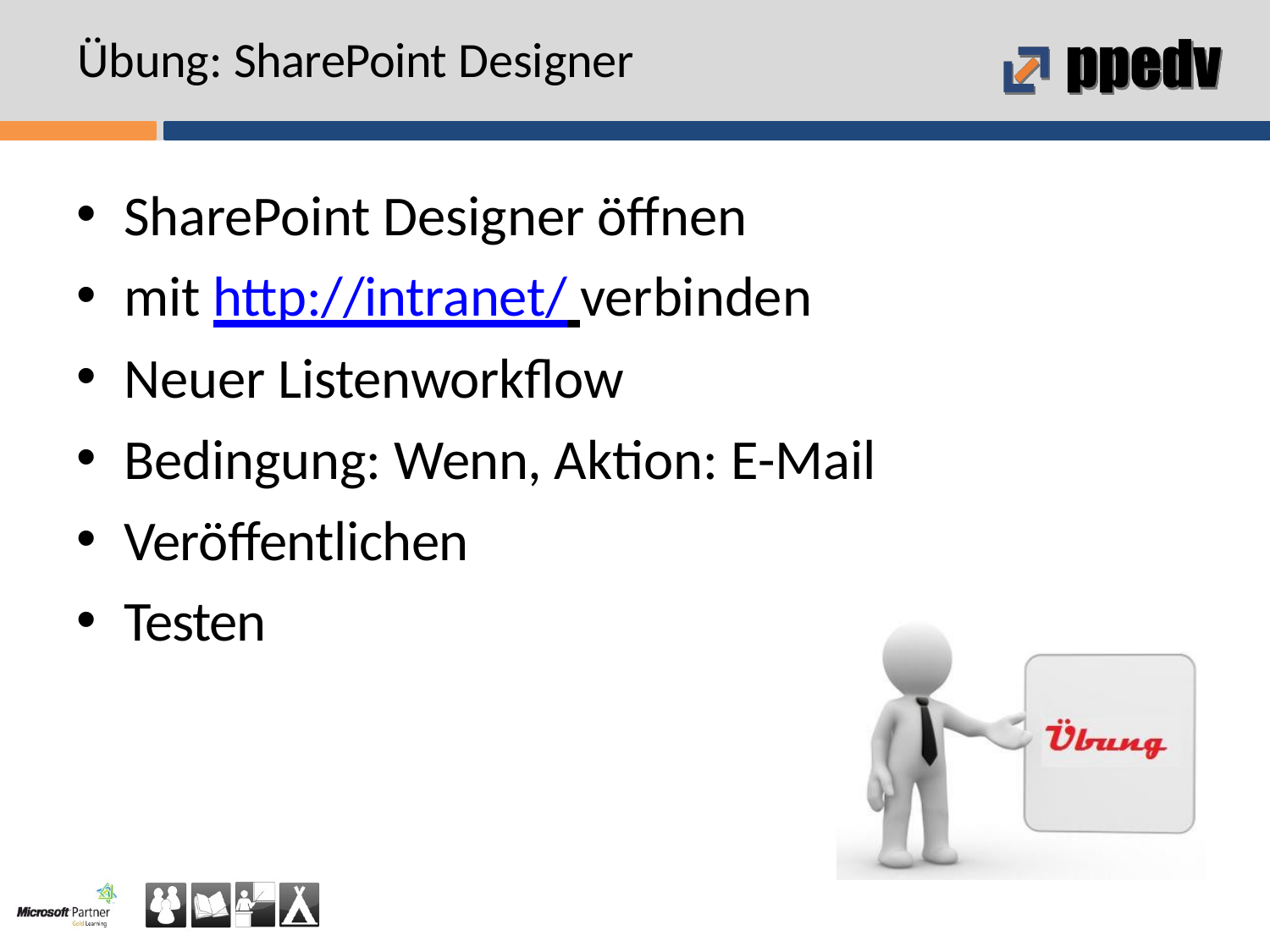

# Übung: SharePoint Designer
SharePoint Designer öffnen
mit http://intranet/ verbinden
Neuer Listenworkflow
Bedingung: Wenn, Aktion: E-Mail
Veröffentlichen
Testen